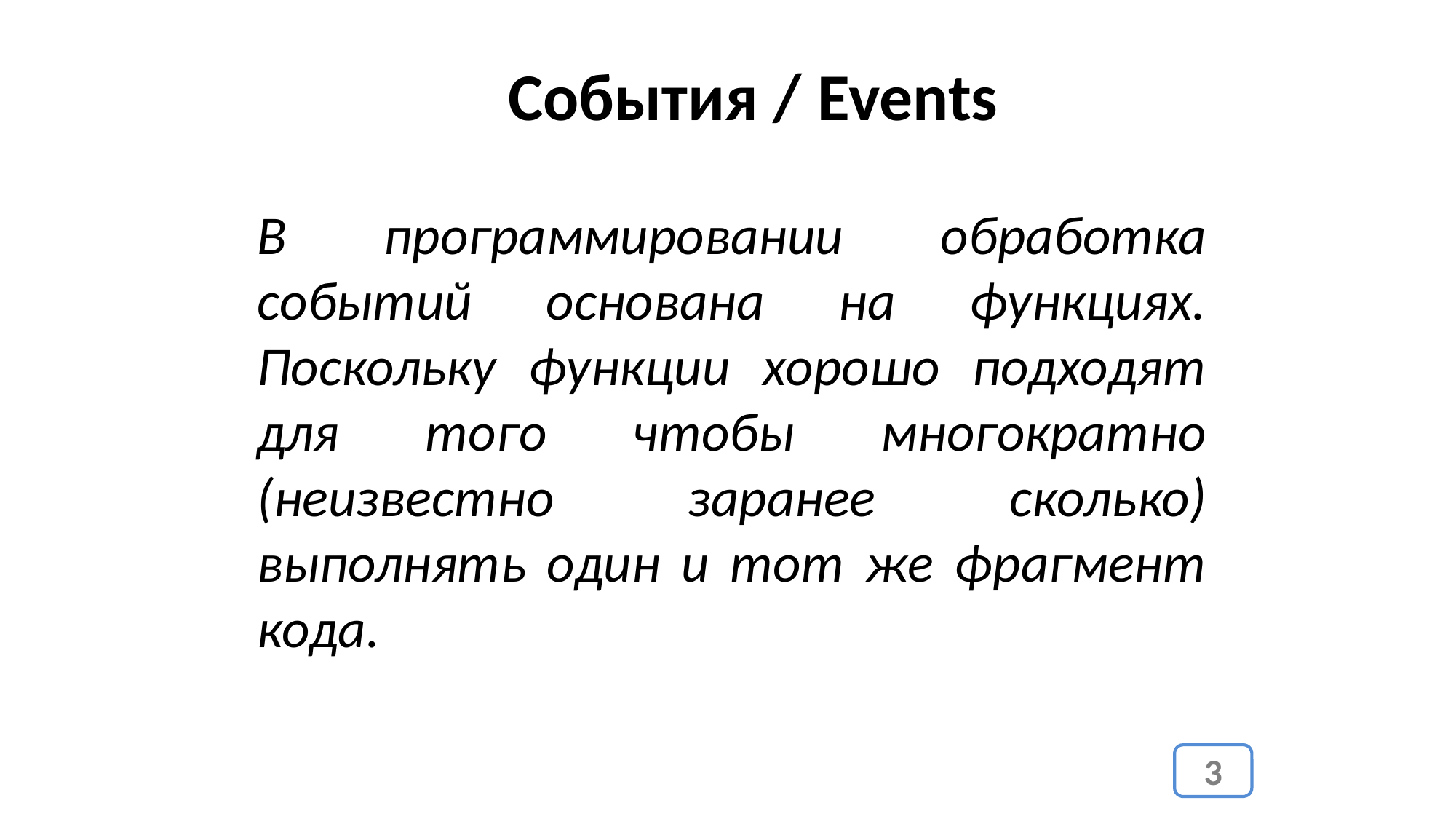

События / Events
В программировании обработка событий основана на функциях. Поскольку функции хорошо подходят для того чтобы многократно (неизвестно заранее сколько) выполнять один и тот же фрагмент кода.
3